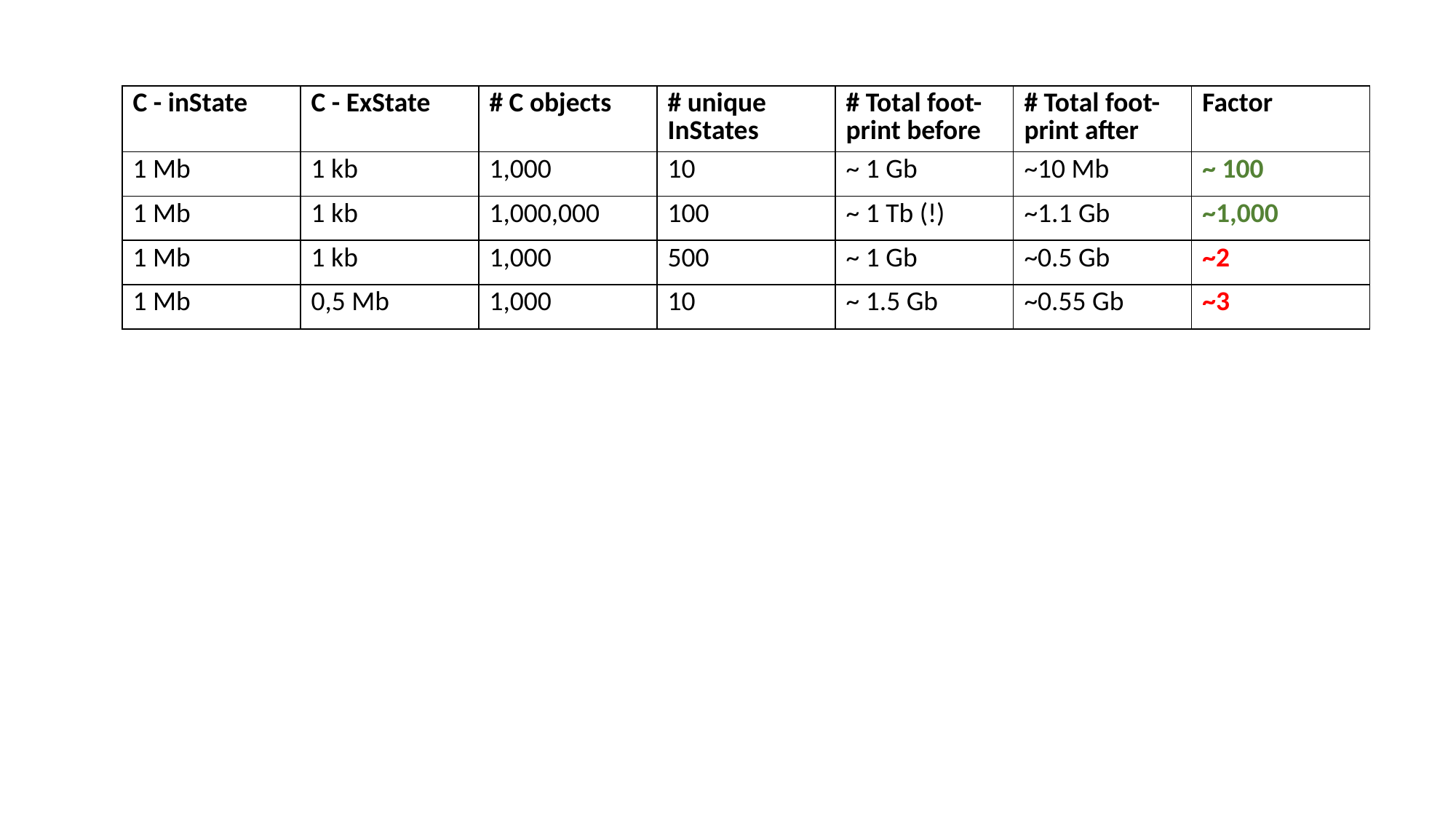

| C - inState | C - ExState | # C objects | # unique InStates | # Total foot-print before | # Total foot-print after | Factor |
| --- | --- | --- | --- | --- | --- | --- |
| 1 Mb | 1 kb | 1,000 | 10 | ~ 1 Gb | ~10 Mb | ~ 100 |
| 1 Mb | 1 kb | 1,000,000 | 100 | ~ 1 Tb (!) | ~1.1 Gb | ~1,000 |
| 1 Mb | 1 kb | 1,000 | 500 | ~ 1 Gb | ~0.5 Gb | ~2 |
| 1 Mb | 0,5 Mb | 1,000 | 10 | ~ 1.5 Gb | ~0.55 Gb | ~3 |